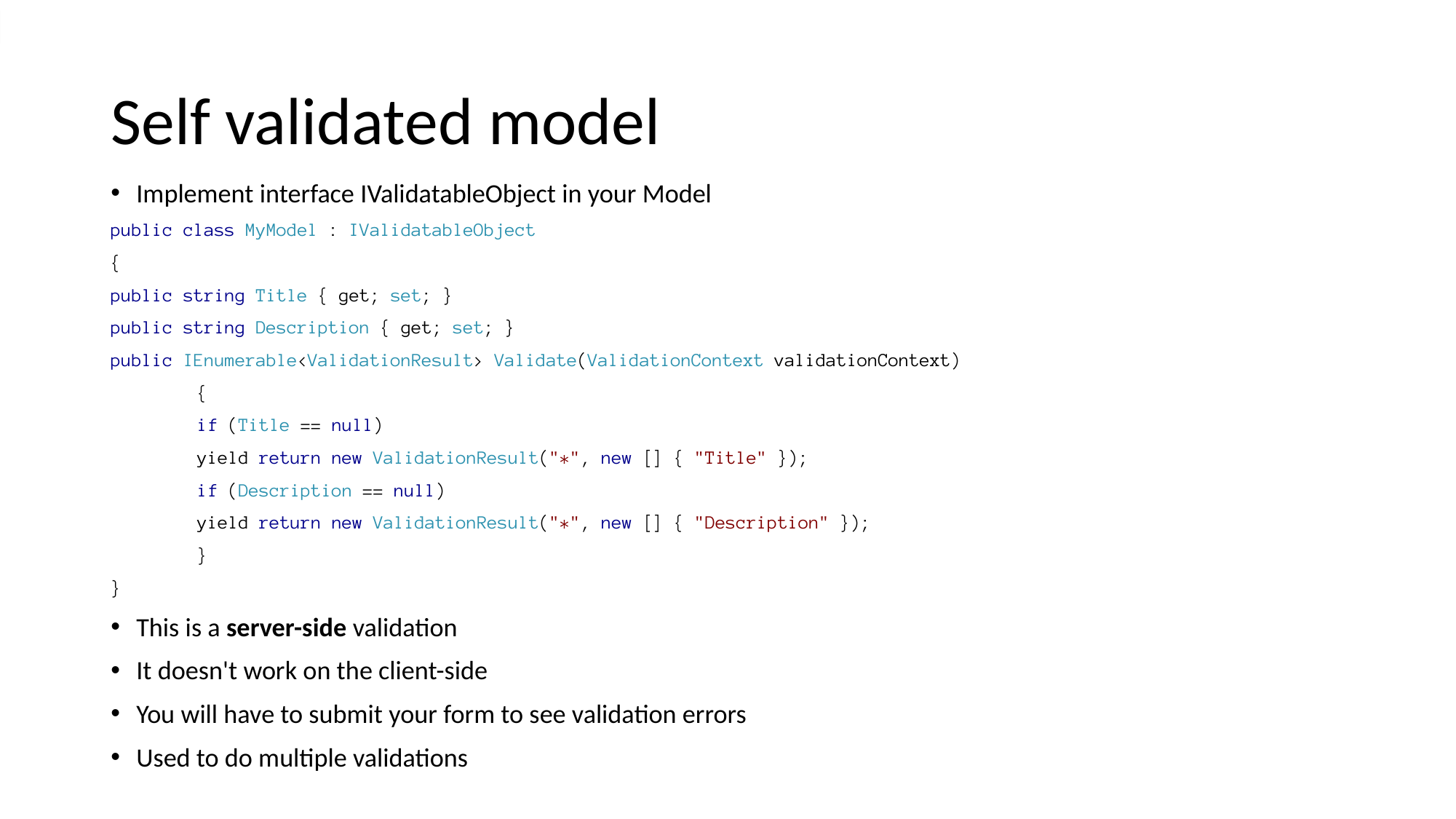

# Self validated model
Implement interface IValidatableObject in your Model
public class MyModel : IValidatableObject
{
public string Title { get; set; }
public string Description { get; set; }
public IEnumerable<ValidationResult> Validate(ValidationContext validationContext)
	{
		if (Title == null)
			yield return new ValidationResult("*", new [] { "Title" });
		if (Description == null)
			yield return new ValidationResult("*", new [] { "Description" });
	}
}
This is a server-side validation
It doesn't work on the client-side
You will have to submit your form to see validation errors
Used to do multiple validations